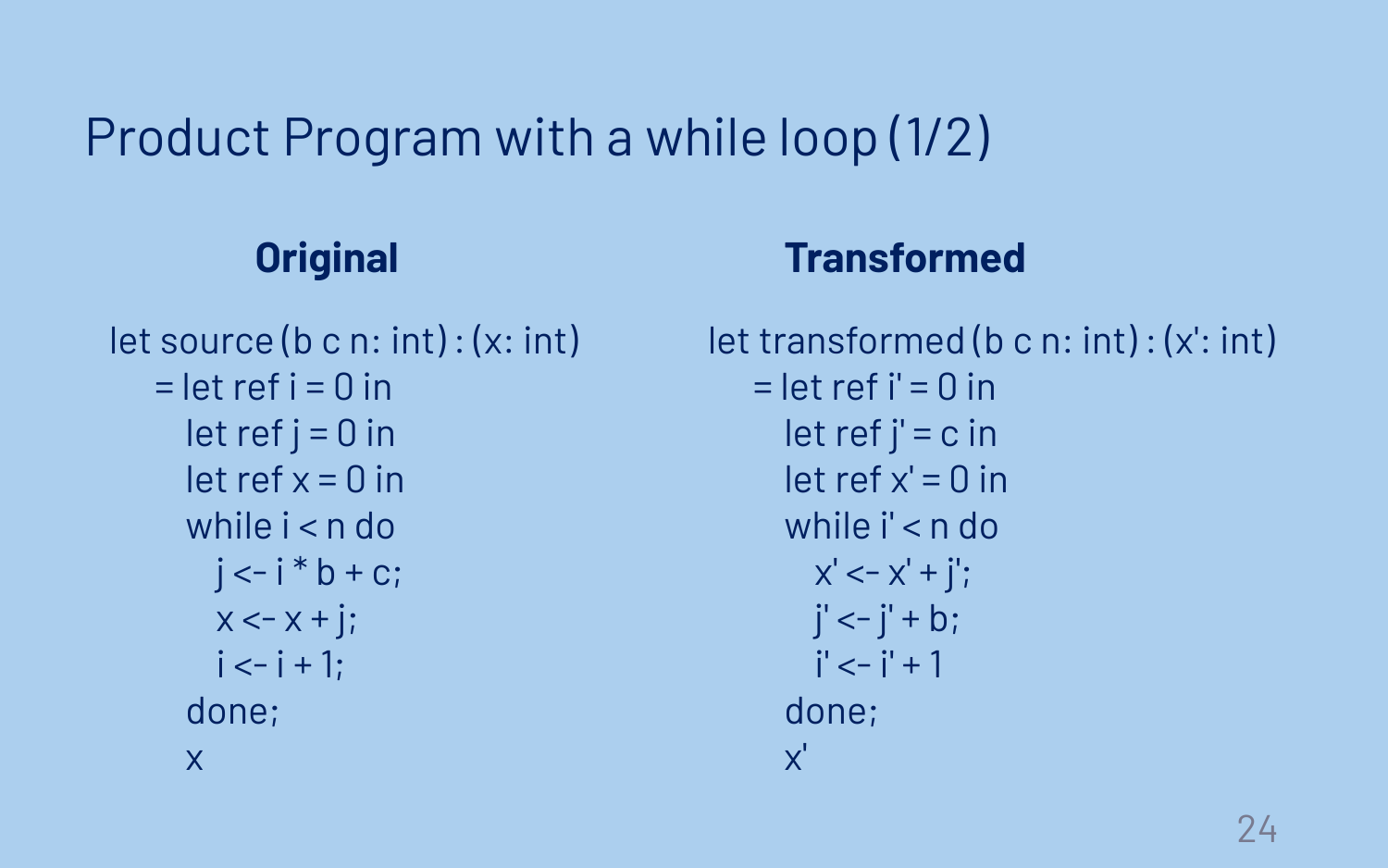

Product Program with a while loop (1/2)
Original
Transformed
let source (b c n: int) : (x: int)
      = let ref i = 0 in
          let ref j = 0 in
          let ref x = 0 in
          while i < n do
              j <- i * b + c;
              x <- x + j;
              i <- i + 1;
          done;
          x
let transformed (b c n: int) : (x': int)
      = let ref i' = 0 in
          let ref j' = c in
          let ref x' = 0 in
          while i' < n do
              x' <- x' + j';
              j' <- j' + b;
              i' <- i' + 1
          done;
          x'
24